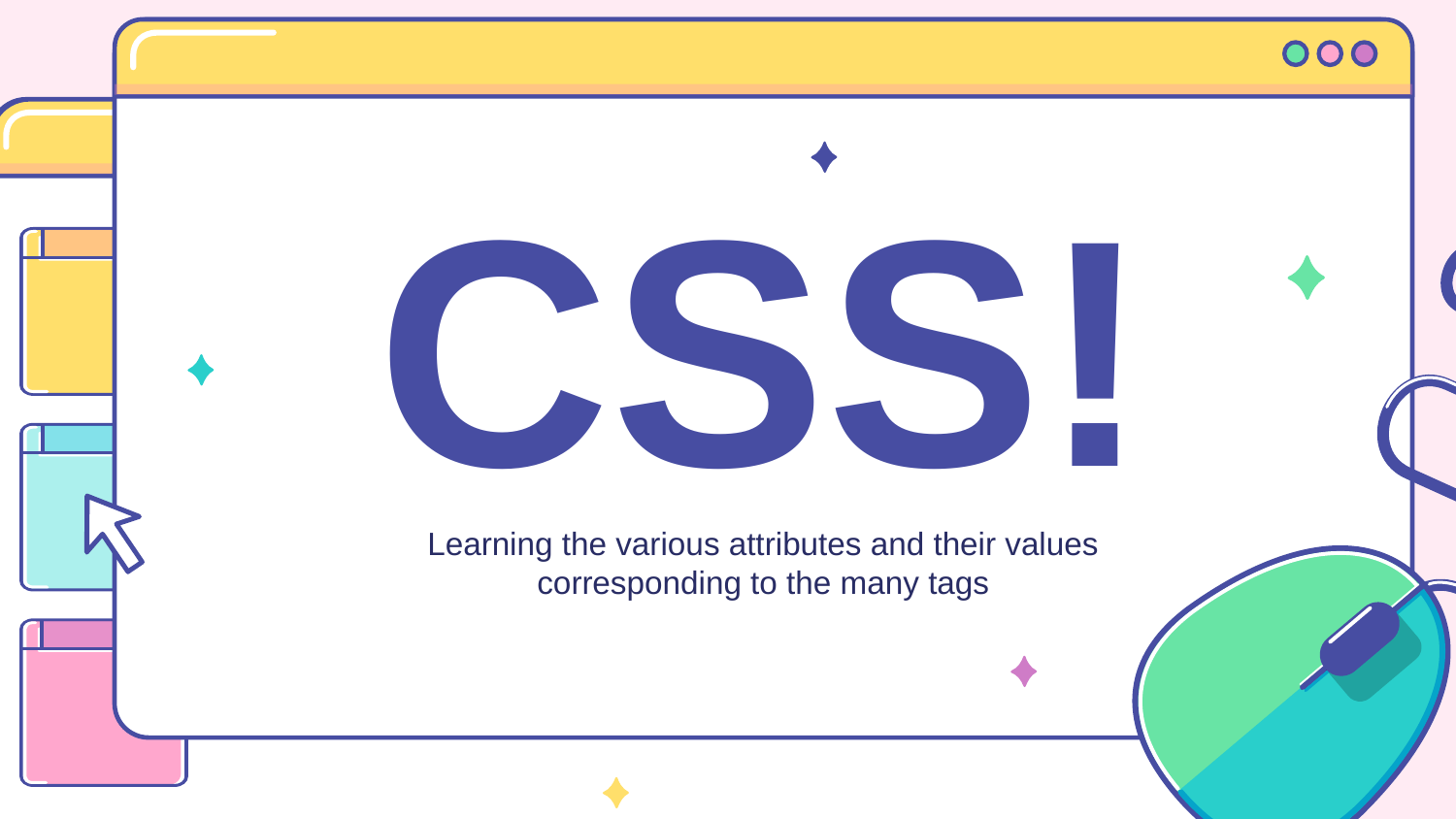

# CSS!

Learning the various attributes and their values corresponding to the many tags